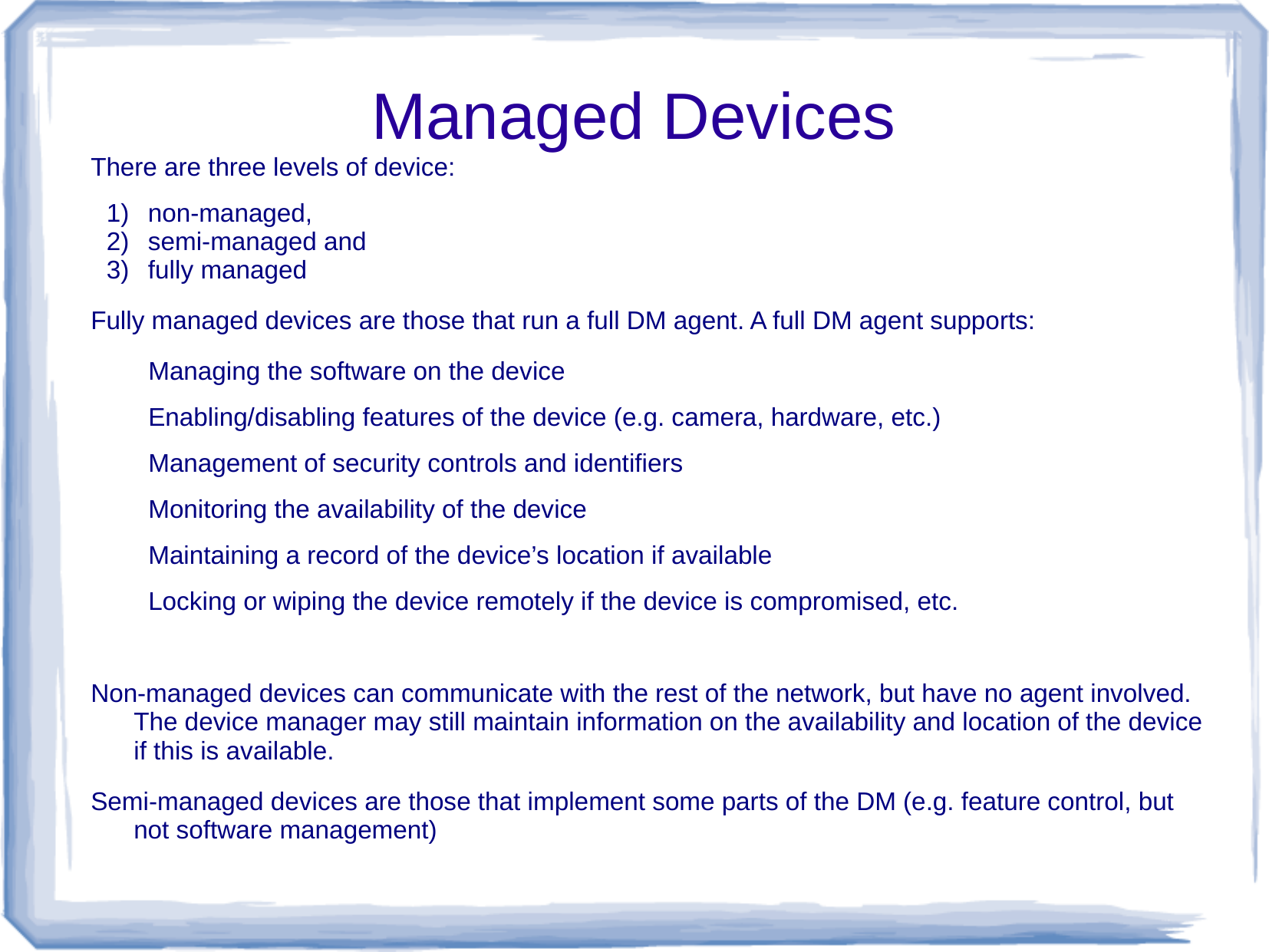

# Managed Devices
There are three levels of device:
non-managed,
semi-managed and
fully managed
Fully managed devices are those that run a full DM agent. A full DM agent supports:
Managing the software on the device
Enabling/disabling features of the device (e.g. camera, hardware, etc.)
Management of security controls and identifiers
Monitoring the availability of the device
Maintaining a record of the device’s location if available
Locking or wiping the device remotely if the device is compromised, etc.

Non-managed devices can communicate with the rest of the network, but have no agent involved. The device manager may still maintain information on the availability and location of the device if this is available.
Semi-managed devices are those that implement some parts of the DM (e.g. feature control, but not software management)